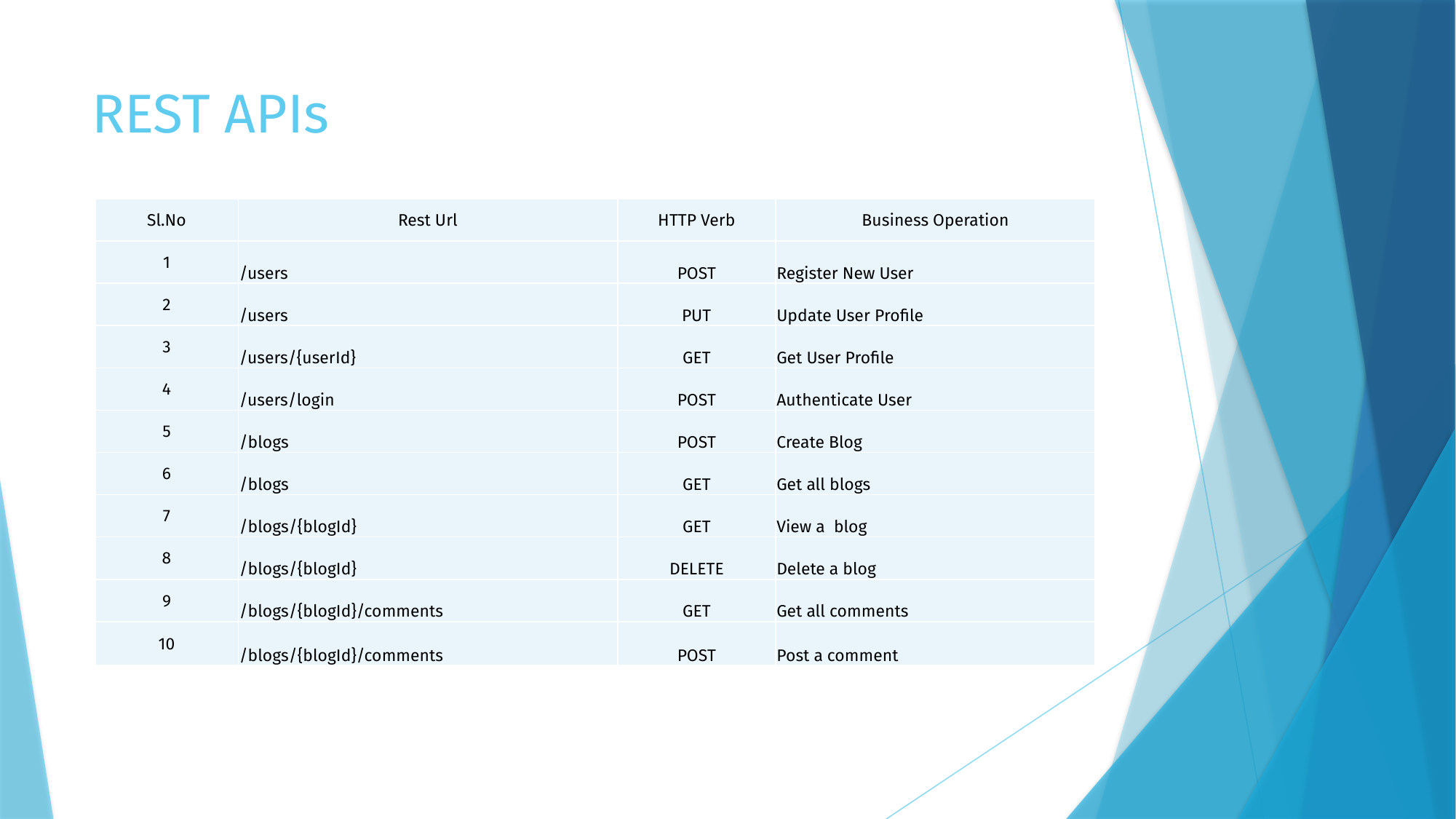

# REST APIs
| Sl.No | Rest Url | HTTP Verb | Business Operation |
| --- | --- | --- | --- |
| 1 | /users | POST | Register New User |
| 2 | /users | PUT | Update User Profile |
| 3 | /users/{userId} | GET | Get User Profile |
| 4 | /users/login | POST | Authenticate User |
| 5 | /blogs | POST | Create Blog |
| 6 | /blogs | GET | Get all blogs |
| 7 | /blogs/{blogId} | GET | View a blog |
| 8 | /blogs/{blogId} | DELETE | Delete a blog |
| 9 | /blogs/{blogId}/comments | GET | Get all comments |
| 10 | /blogs/{blogId}/comments | POST | Post a comment |